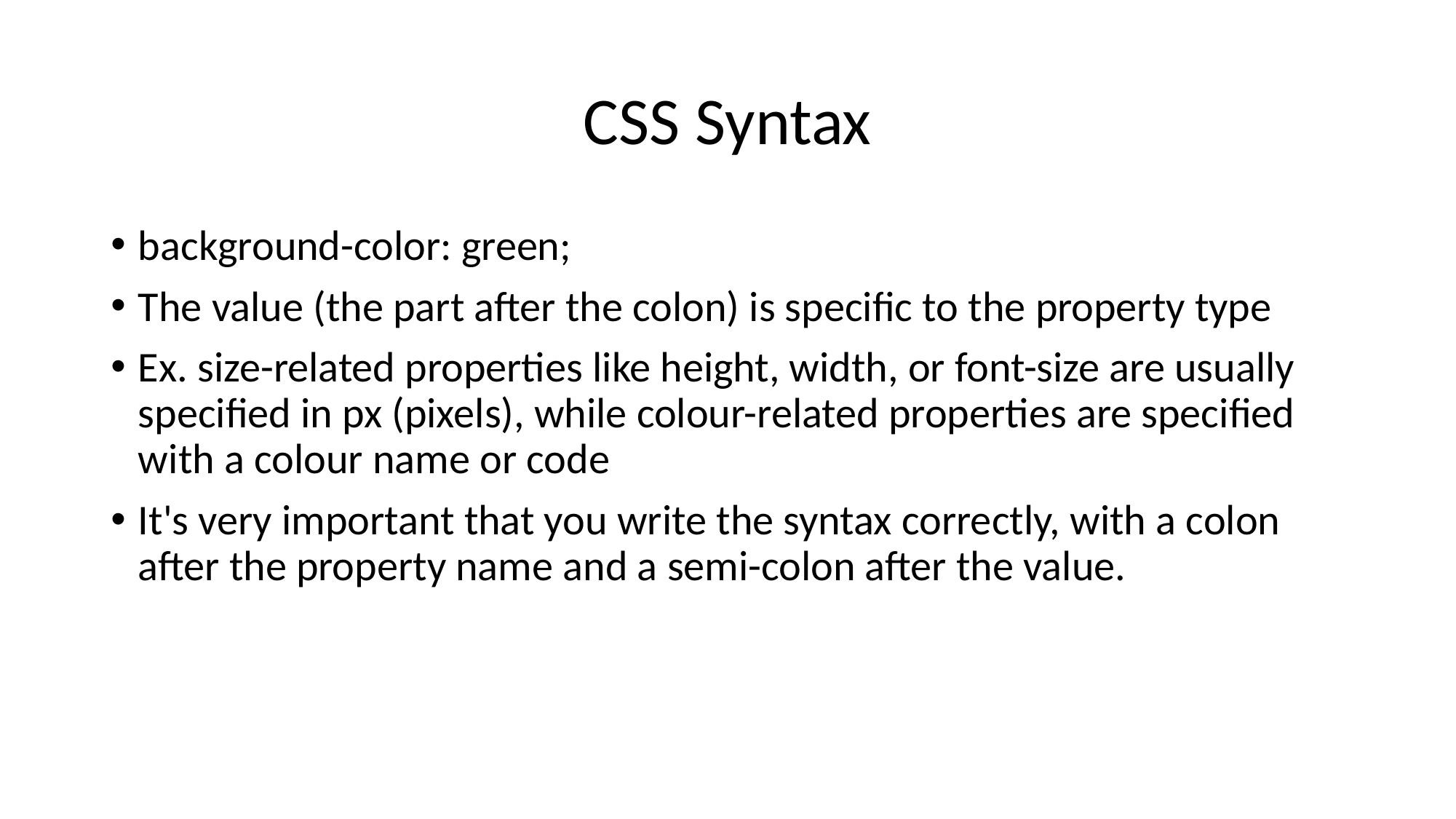

# CSS Syntax
background-color: green;
The value (the part after the colon) is specific to the property type
Ex. size-related properties like height, width, or font-size are usually specified in px (pixels), while colour-related properties are specified with a colour name or code
It's very important that you write the syntax correctly, with a colon after the property name and a semi-colon after the value.